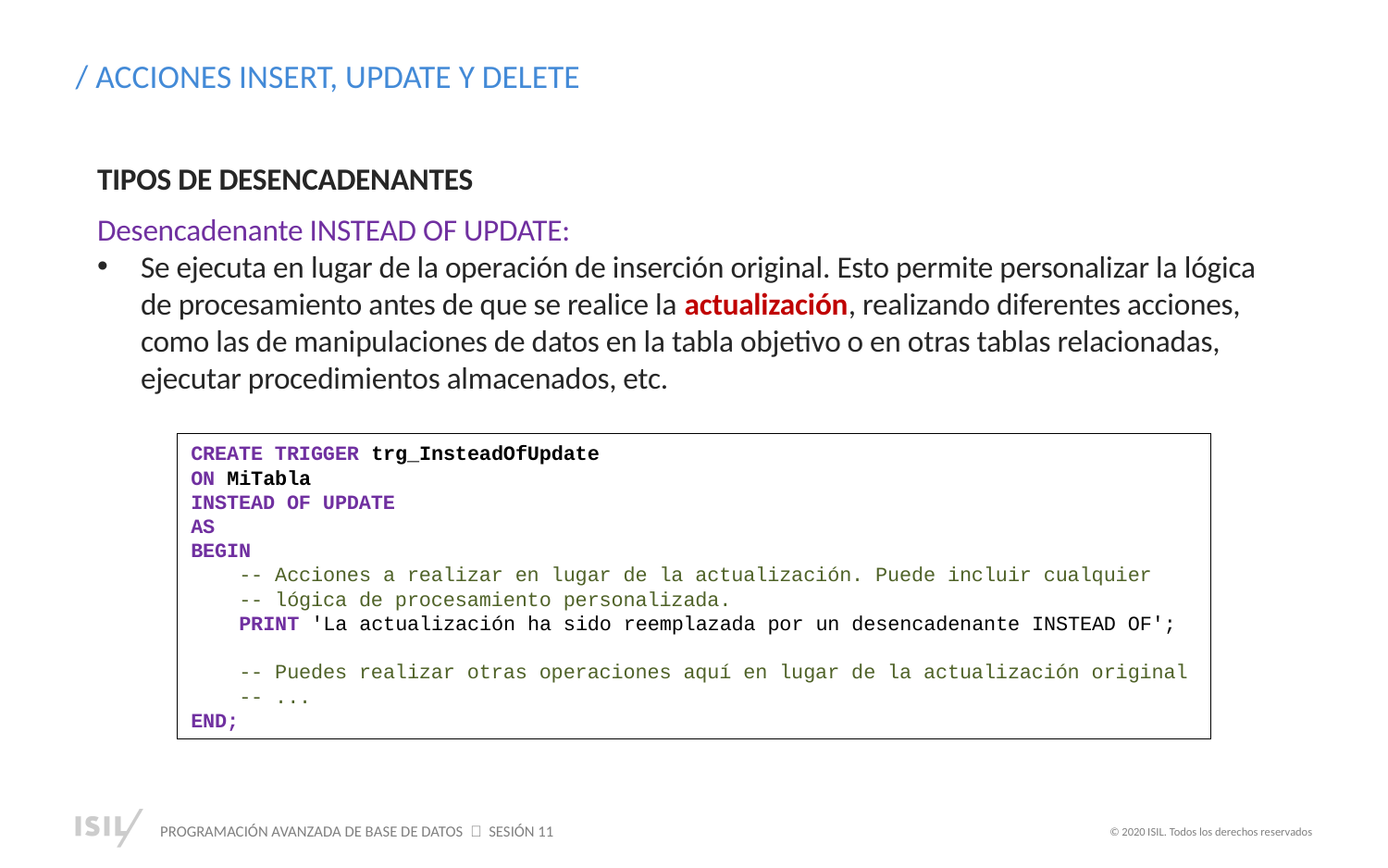

/ ACCIONES INSERT, UPDATE Y DELETE
TIPOS DE DESENCADENANTES

Desencadenante INSTEAD OF UPDATE:
Se ejecuta en lugar de la operación de inserción original. Esto permite personalizar la lógica de procesamiento antes de que se realice la actualización, realizando diferentes acciones, como las de manipulaciones de datos en la tabla objetivo o en otras tablas relacionadas, ejecutar procedimientos almacenados, etc.
CREATE TRIGGER trg_InsteadOfUpdate
ON MiTabla
INSTEAD OF UPDATE
AS
BEGIN
    -- Acciones a realizar en lugar de la actualización. Puede incluir cualquier
    -- lógica de procesamiento personalizada.
    PRINT 'La actualización ha sido reemplazada por un desencadenante INSTEAD OF';

    -- Puedes realizar otras operaciones aquí en lugar de la actualización original
    -- ...
END;